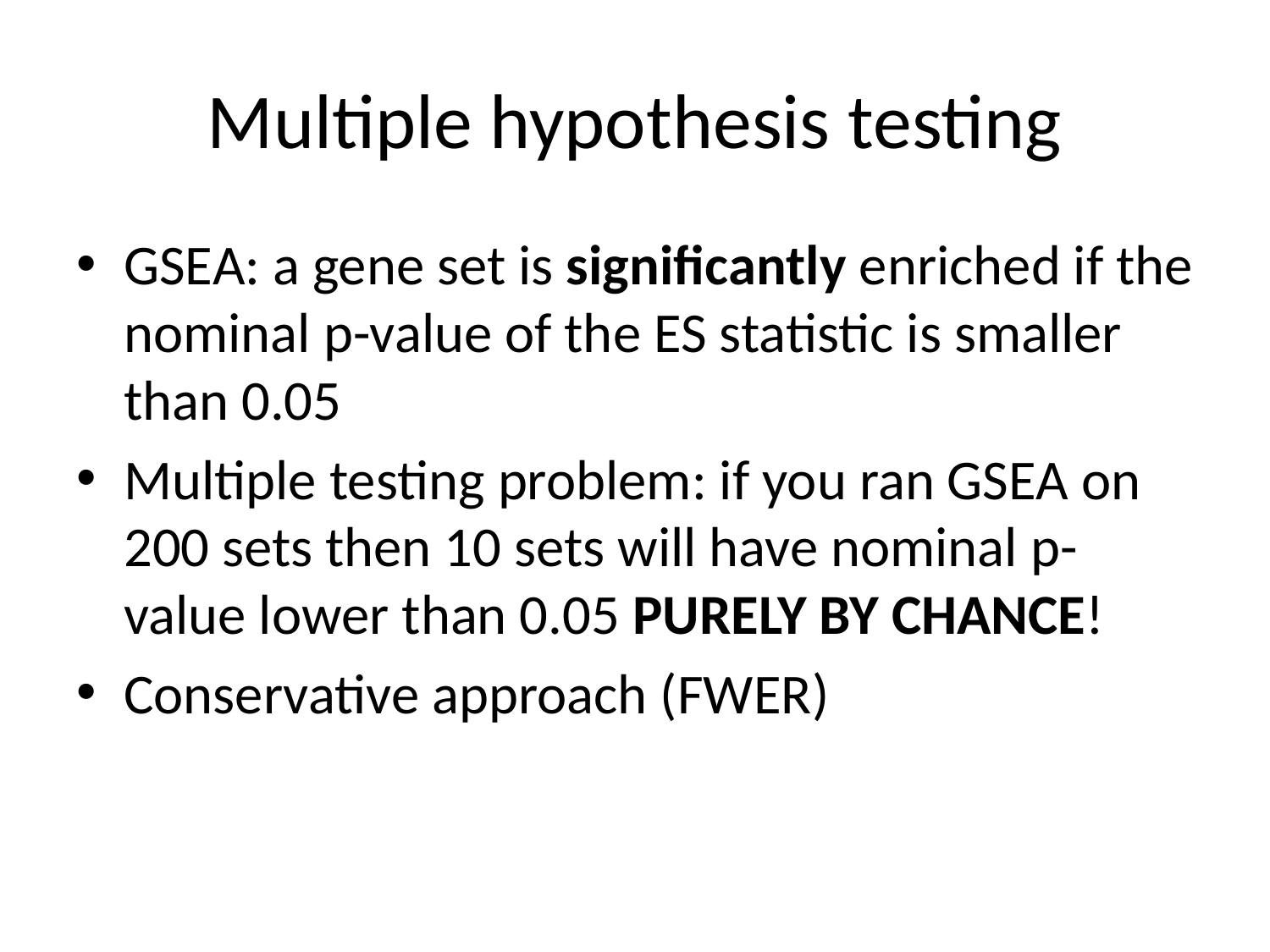

# Multiple hypothesis testing
GSEA: a gene set is significantly enriched if the nominal p-value of the ES statistic is smaller than 0.05
Multiple testing problem: if you ran GSEA on 200 sets then 10 sets will have nominal p-value lower than 0.05 PURELY BY CHANCE!
Conservative approach (FWER)